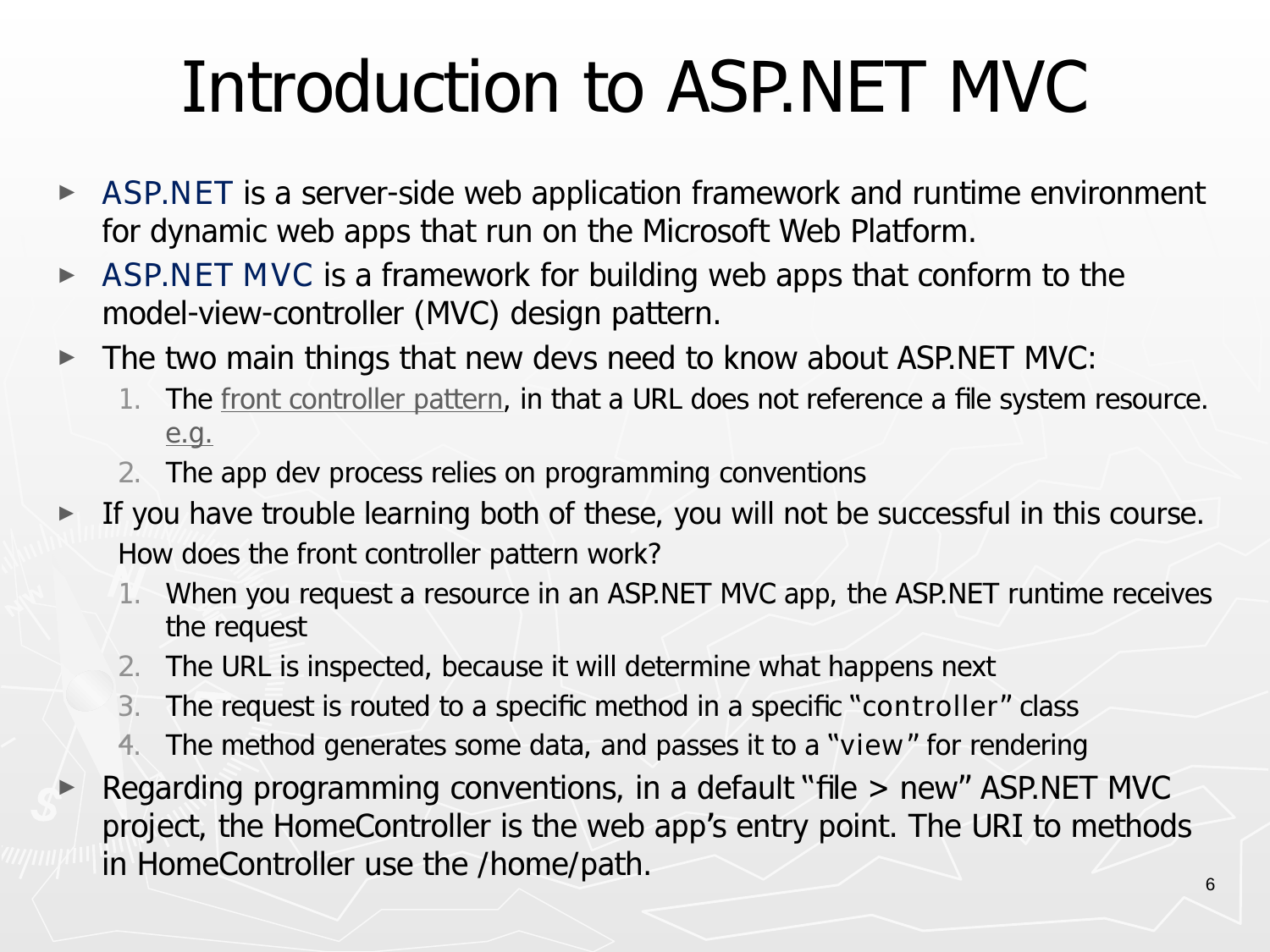

# Introduction to ASP.NET MVC
ASP.NET is a server-side web application framework and runtime environment for dynamic web apps that run on the Microsoft Web Platform.
ASP.NET MVC is a framework for building web apps that conform to the model-view-controller (MVC) design pattern.
The two main things that new devs need to know about ASP.NET MVC:
The front controller pattern, in that a URL does not reference a file system resource. e.g.
The app dev process relies on programming conventions
If you have trouble learning both of these, you will not be successful in this course.
How does the front controller pattern work?
When you request a resource in an ASP.NET MVC app, the ASP.NET runtime receives the request
The URL is inspected, because it will determine what happens next
The request is routed to a specific method in a specific “controller” class
The method generates some data, and passes it to a “view” for rendering
Regarding programming conventions, in a default “file > new” ASP.NET MVC project, the HomeController is the web app’s entry point. The URI to methods in HomeController use the /home/path.

6